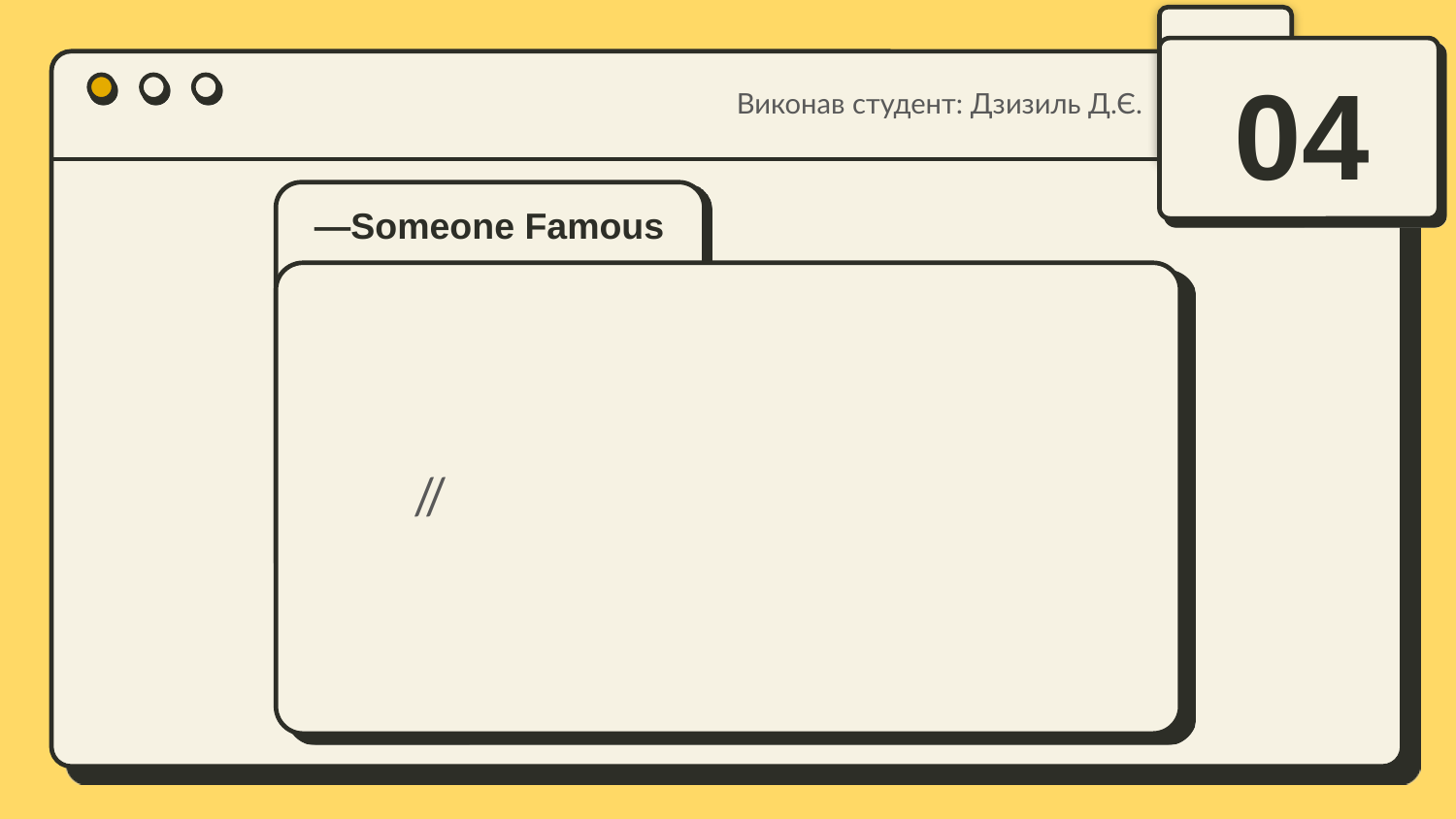

Виконав студент: Дзизиль Д.Є.
04
# —Someone Famous

//